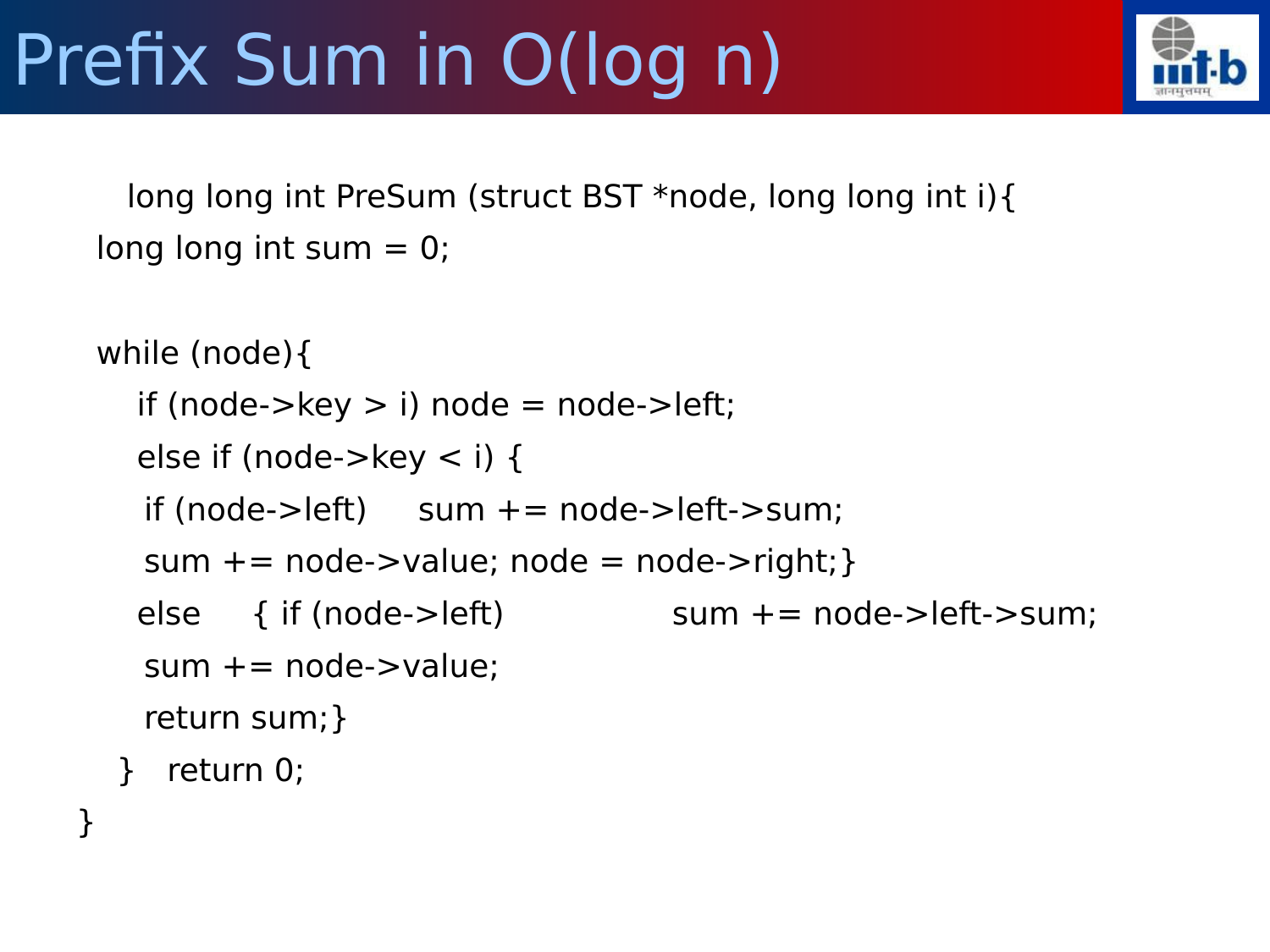

Prefix Sum in O(log n)
     long long int PreSum (struct BST *node, long long int i){
  long long int sum = 0;

  while (node){
      if (node->key > i) node = node->left;
      else if (node->key < i) {
	  if (node->left)	    sum += node->left->sum;
	  sum += node->value; node = node->right;}
      else	{ if (node->left) 	    sum += node->left->sum;
	  sum += node->value;
	  return sum;}
    }   return 0;
}